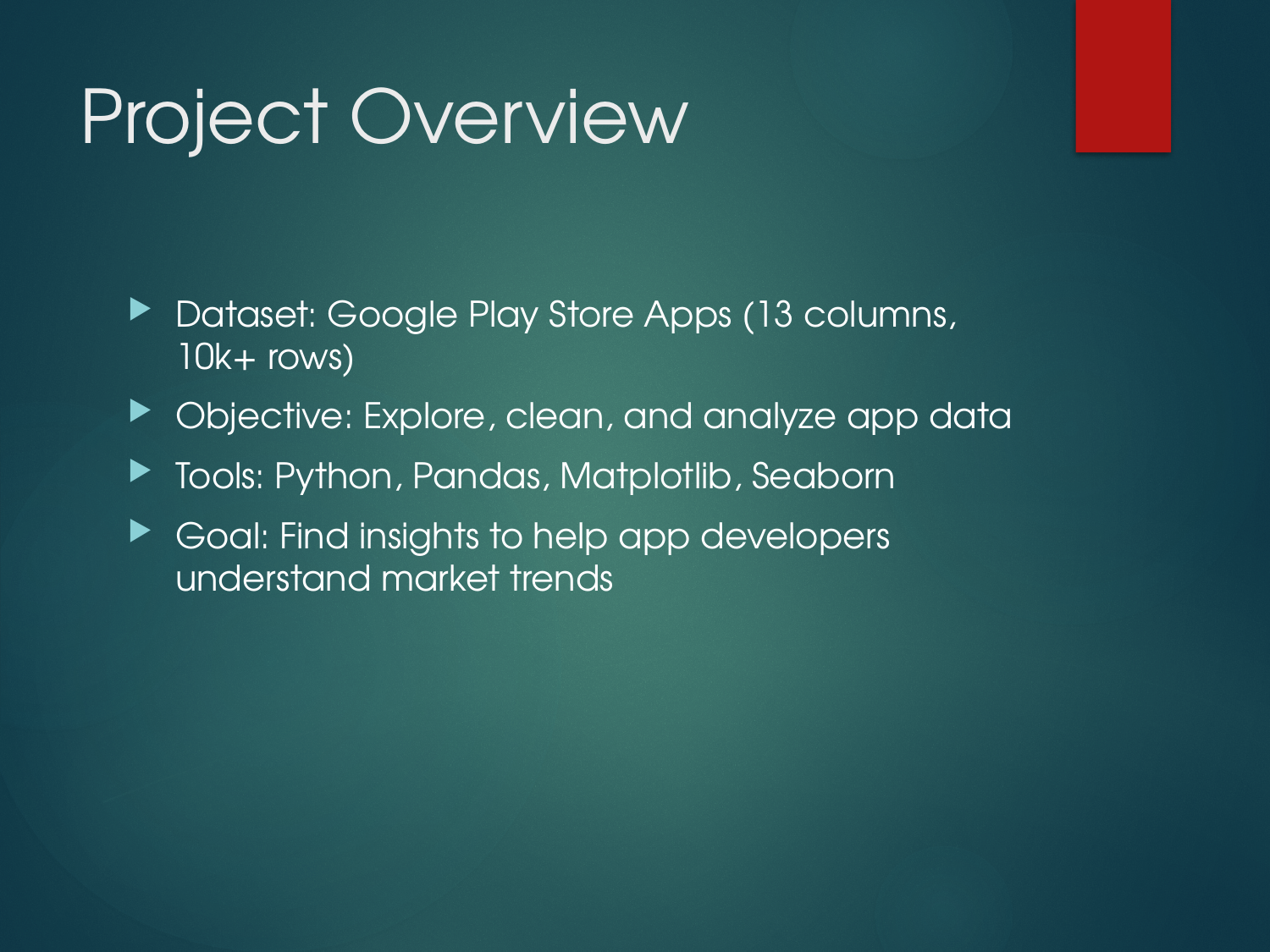

# Project Overview
Dataset: Google Play Store Apps (13 columns, 10k+ rows)
Objective: Explore, clean, and analyze app data
Tools: Python, Pandas, Matplotlib, Seaborn
Goal: Find insights to help app developers understand market trends